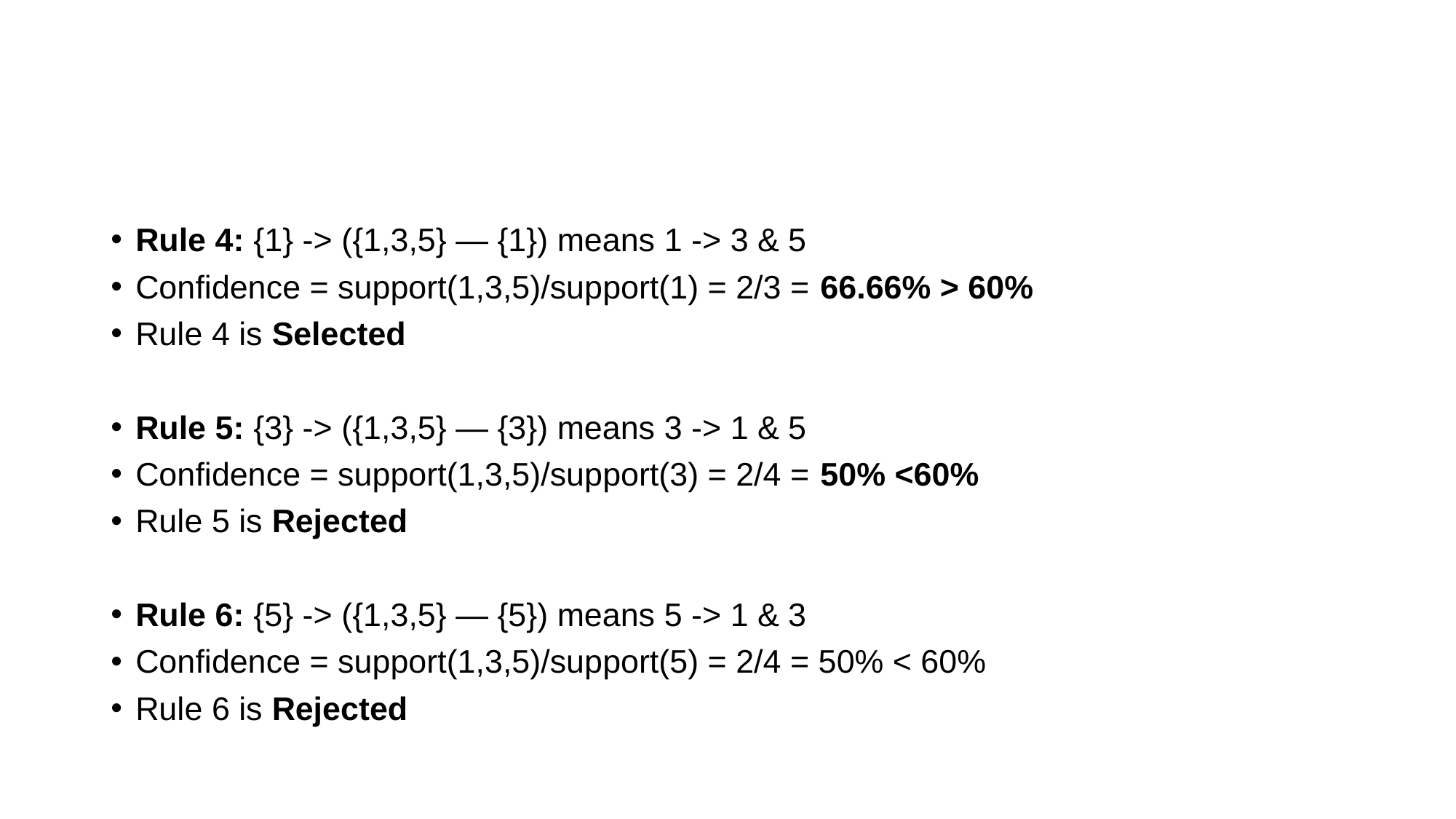

#
Rule 4: {1} -> ({1,3,5} — {1}) means 1 -> 3 & 5
Confidence = support(1,3,5)/support(1) = 2/3 = 66.66% > 60%
Rule 4 is Selected

Rule 5: {3} -> ({1,3,5} — {3}) means 3 -> 1 & 5
Confidence = support(1,3,5)/support(3) = 2/4 = 50% <60%
Rule 5 is Rejected

Rule 6: {5} -> ({1,3,5} — {5}) means 5 -> 1 & 3
Confidence = support(1,3,5)/support(5) = 2/4 = 50% < 60%
Rule 6 is Rejected